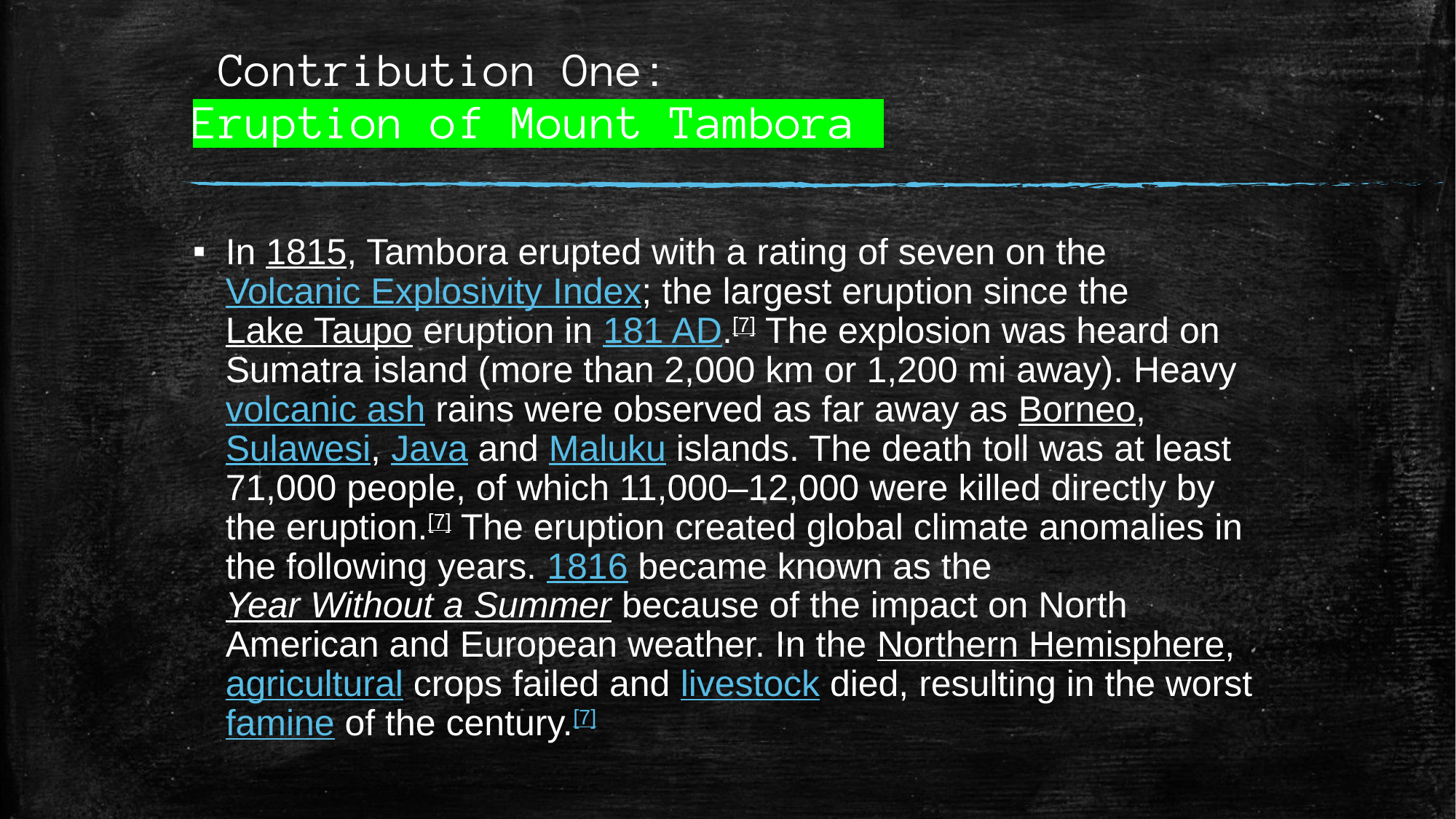

# Contribution One: Eruption of Mount Tambora
In 1815, Tambora erupted with a rating of seven on the Volcanic Explosivity Index; the largest eruption since the Lake Taupo eruption in 181 AD.[7] The explosion was heard on Sumatra island (more than 2,000 km or 1,200 mi away). Heavy volcanic ash rains were observed as far away as Borneo, Sulawesi, Java and Maluku islands. The death toll was at least 71,000 people, of which 11,000–12,000 were killed directly by the eruption.[7] The eruption created global climate anomalies in the following years. 1816 became known as the Year Without a Summer because of the impact on North American and European weather. In the Northern Hemisphere, agricultural crops failed and livestock died, resulting in the worst famine of the century.[7]